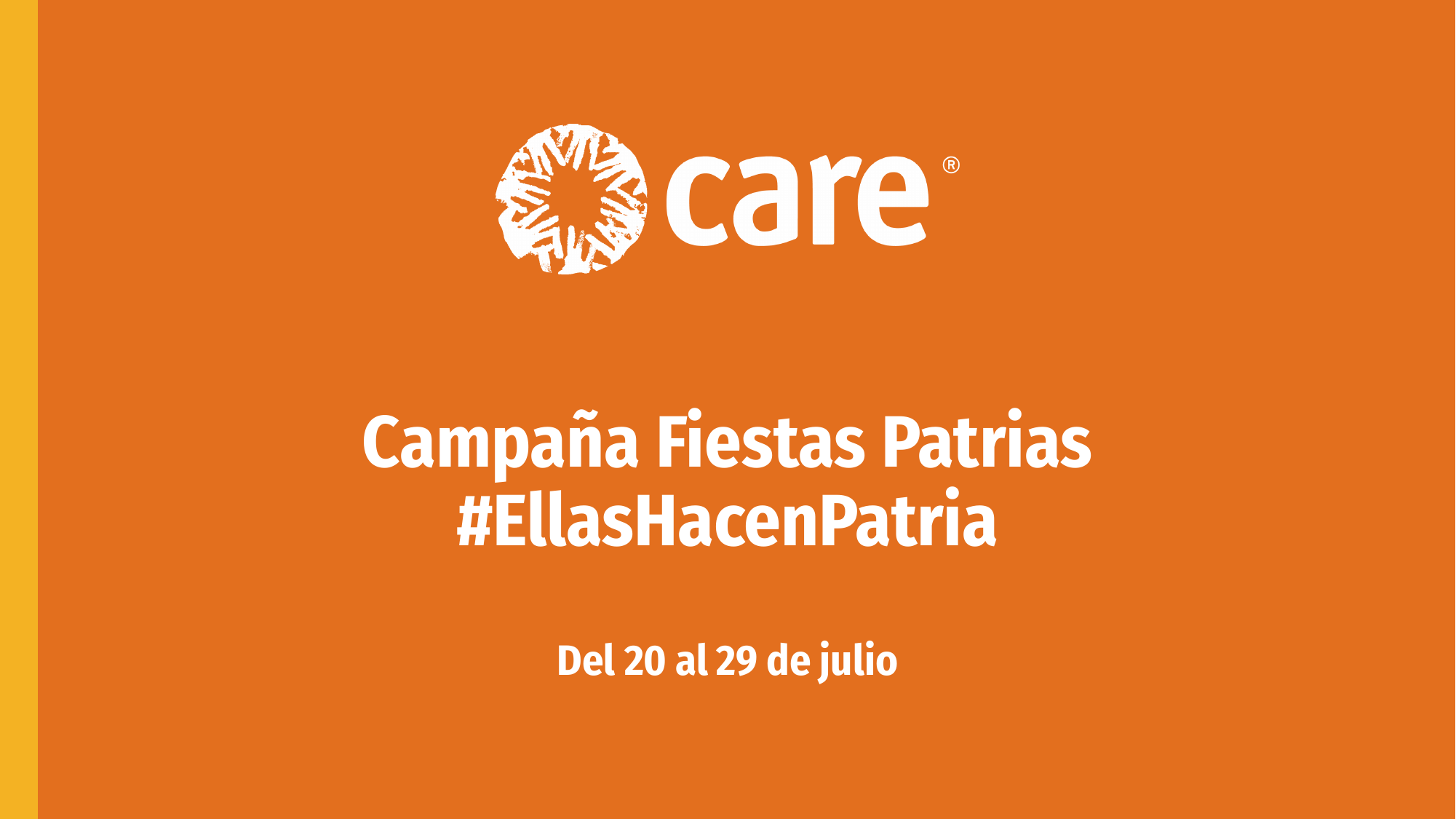

# Campaña Fiestas Patrias #EllasHacenPatria
Del 20 al 29 de julio